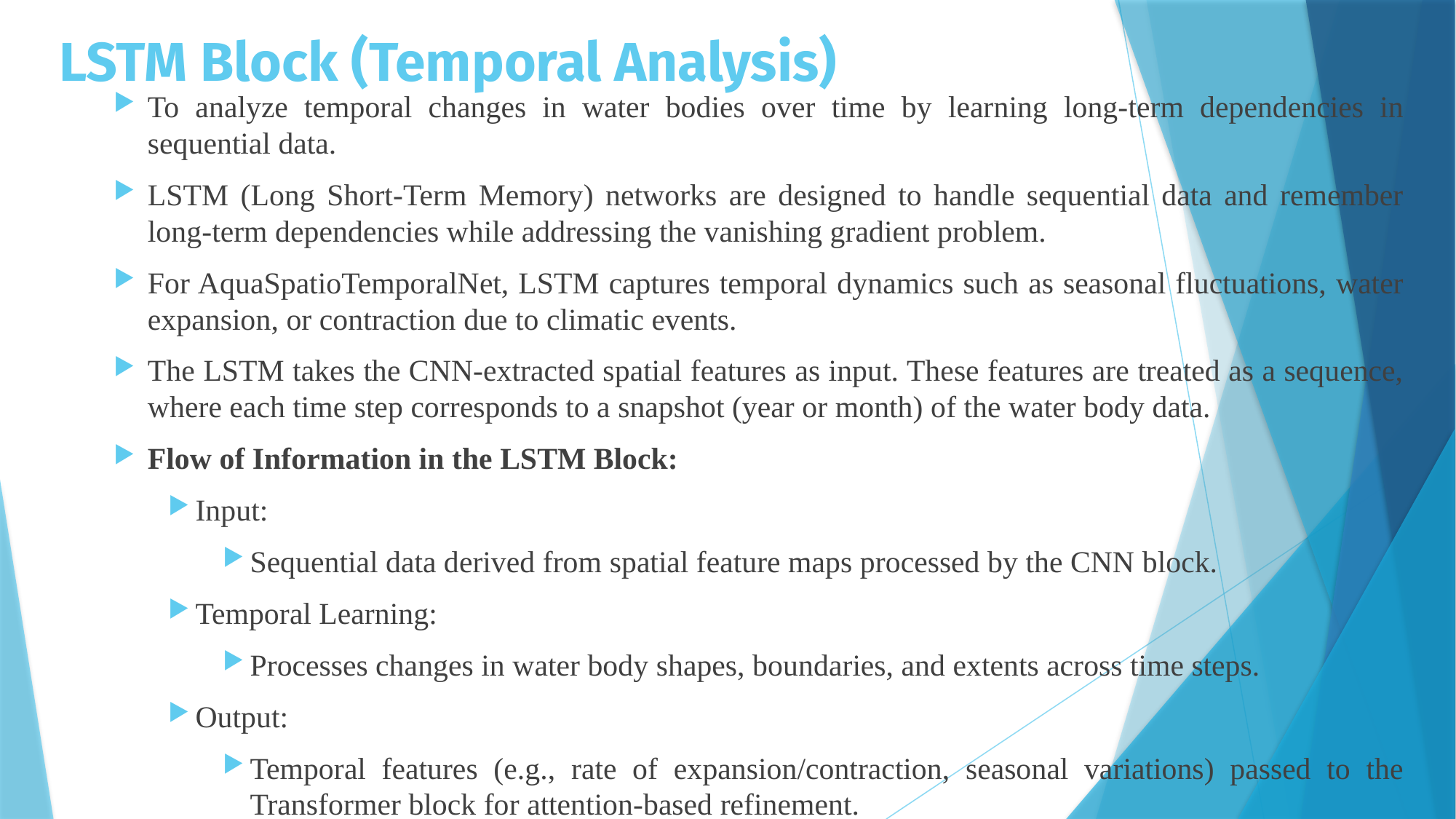

# LSTM Block (Temporal Analysis)
To analyze temporal changes in water bodies over time by learning long-term dependencies in sequential data.
LSTM (Long Short-Term Memory) networks are designed to handle sequential data and remember long-term dependencies while addressing the vanishing gradient problem.
For AquaSpatioTemporalNet, LSTM captures temporal dynamics such as seasonal fluctuations, water expansion, or contraction due to climatic events.
The LSTM takes the CNN-extracted spatial features as input. These features are treated as a sequence, where each time step corresponds to a snapshot (year or month) of the water body data.
Flow of Information in the LSTM Block:
Input:
Sequential data derived from spatial feature maps processed by the CNN block.
Temporal Learning:
Processes changes in water body shapes, boundaries, and extents across time steps.
Output:
Temporal features (e.g., rate of expansion/contraction, seasonal variations) passed to the Transformer block for attention-based refinement.